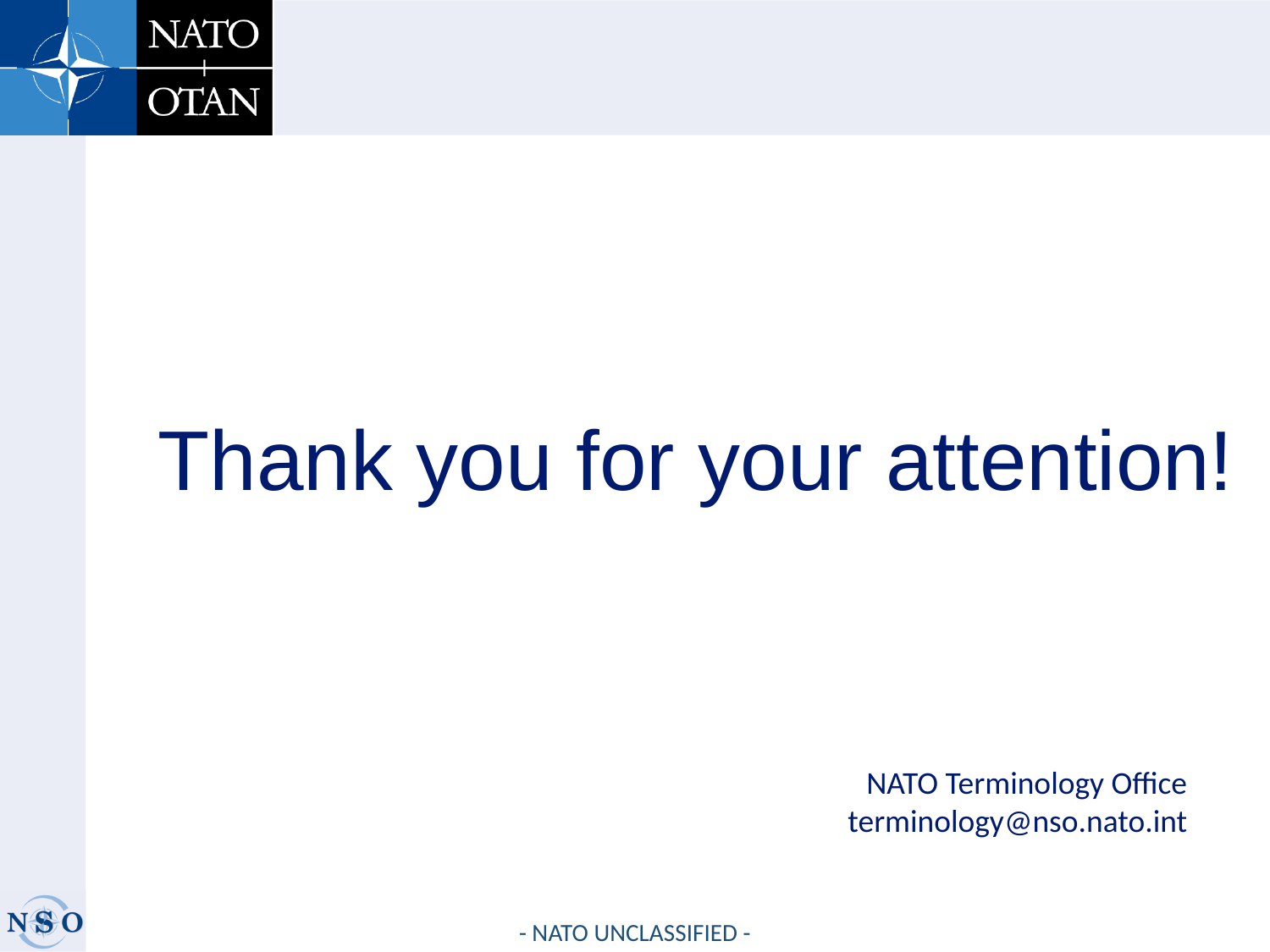

Thank you for your attention!
NATO Terminology Office
terminology@nso.nato.int